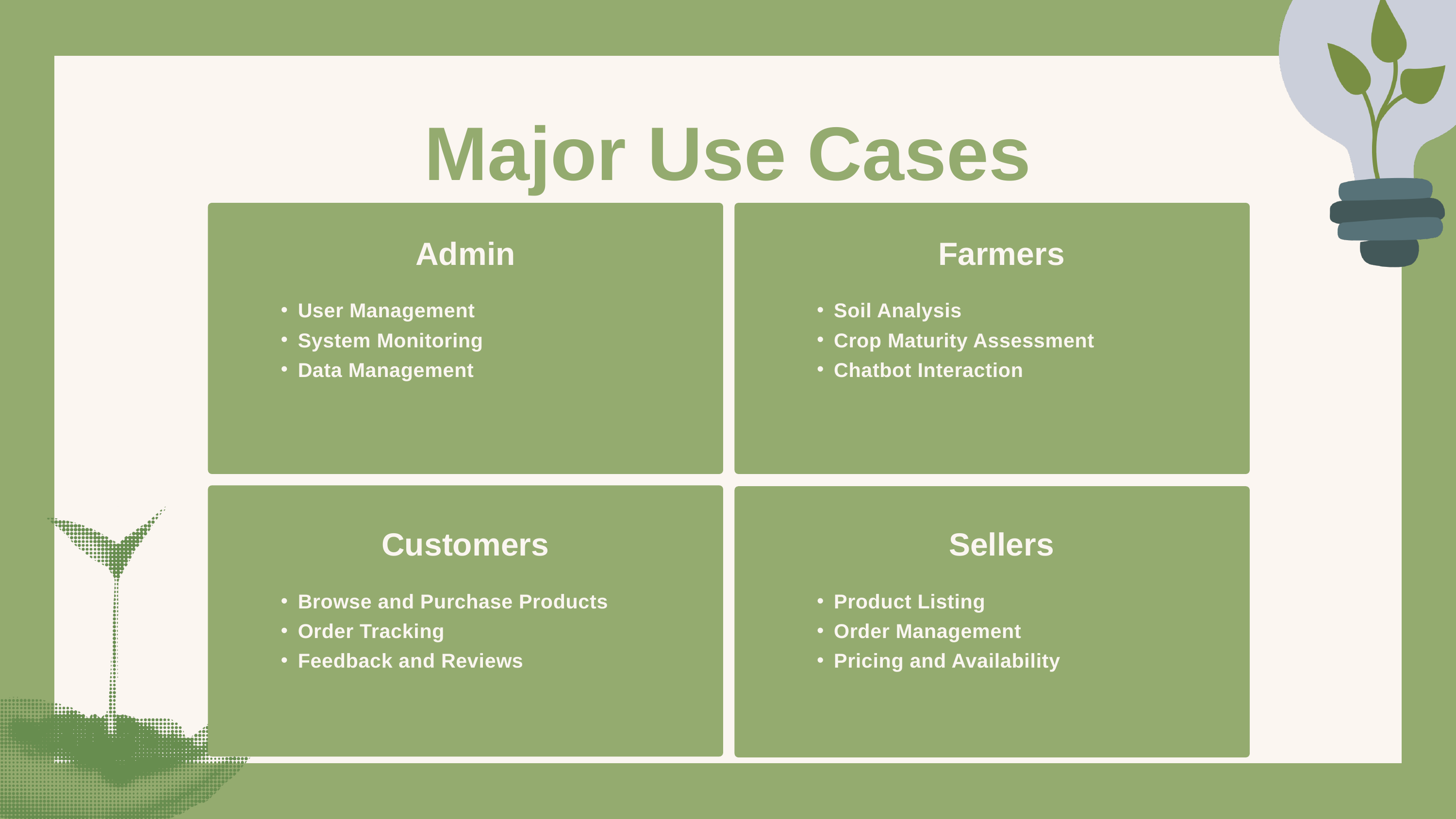

Major Use Cases

Admin
Farmers
User Management
System Monitoring
Data Management

Soil Analysis
Crop Maturity Assessment
Chatbot Interaction

Customers
Sellers
Browse and Purchase Products
Order Tracking
Feedback and Reviews

Product Listing
Order Management
Pricing and Availability